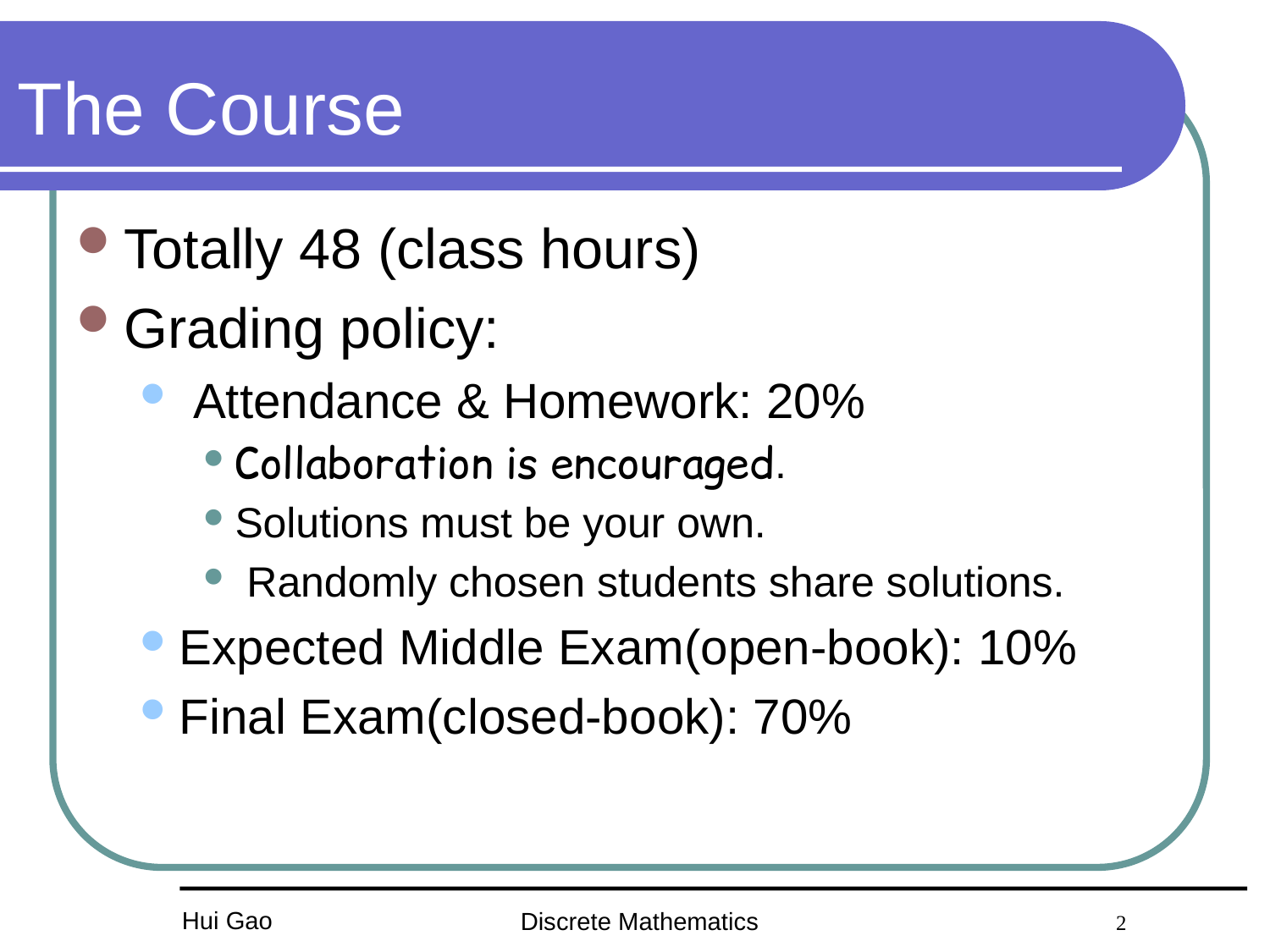

# The Course
Totally 48 (class hours)
Grading policy:
 Attendance & Homework: 20%
Collaboration is encouraged.
Solutions must be your own.
 Randomly chosen students share solutions.
Expected Middle Exam(open-book): 10%
Final Exam(closed-book): 70%